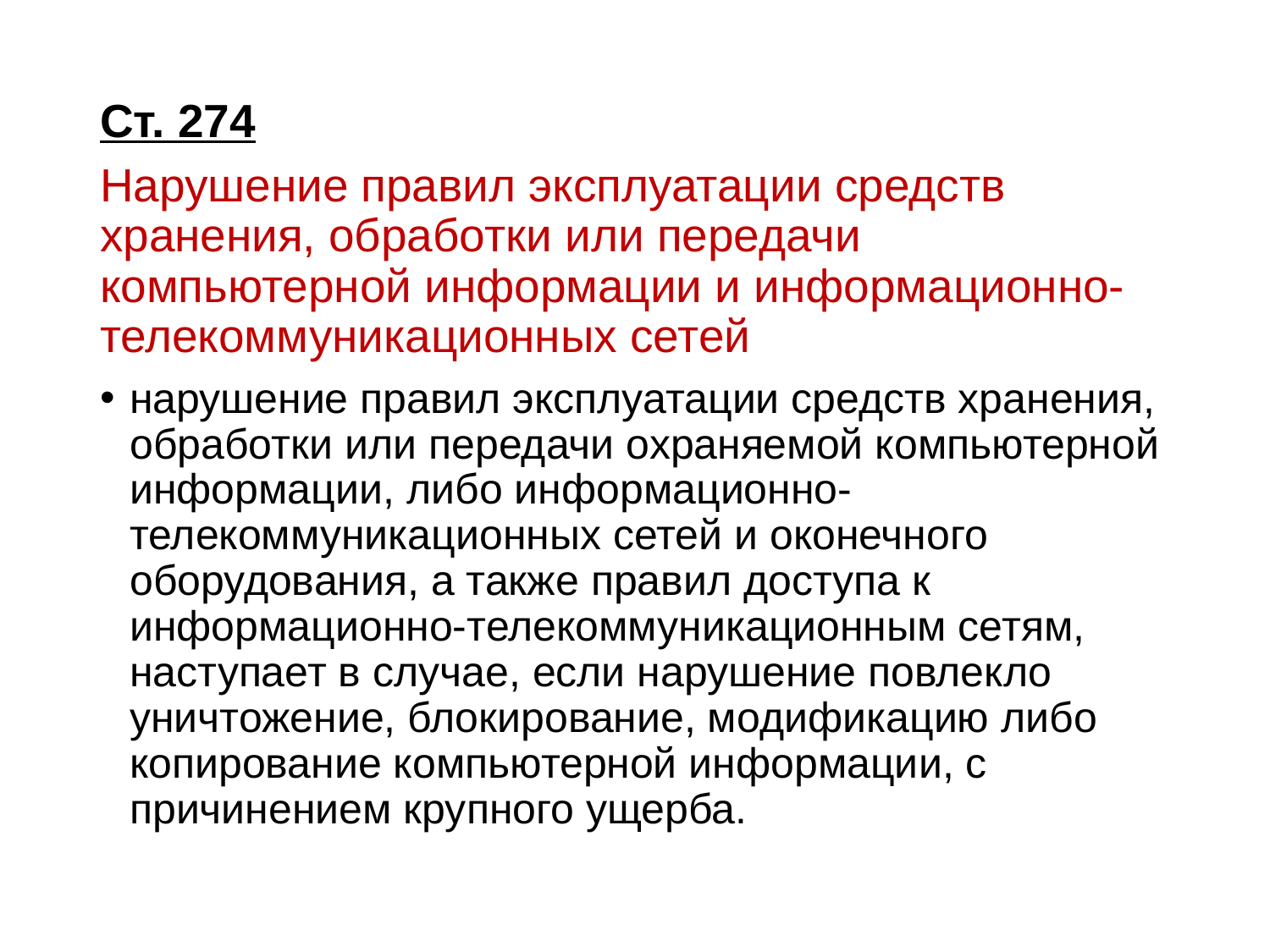

Ст. 274
Нарушение правил эксплуатации средств хранения, обработки или передачи компьютерной информации и информационно-телекоммуникационных сетей
нарушение правил эксплуатации средств хранения, обработки или передачи охраняемой компьютерной информации, либо информационно-телекоммуникационных сетей и оконечного оборудования, а также правил доступа к информационно-телекоммуникационным сетям, наступает в случае, если нарушение повлекло уничтожение, блокирование, модификацию либо копирование компьютерной информации, с причинением крупного ущерба.